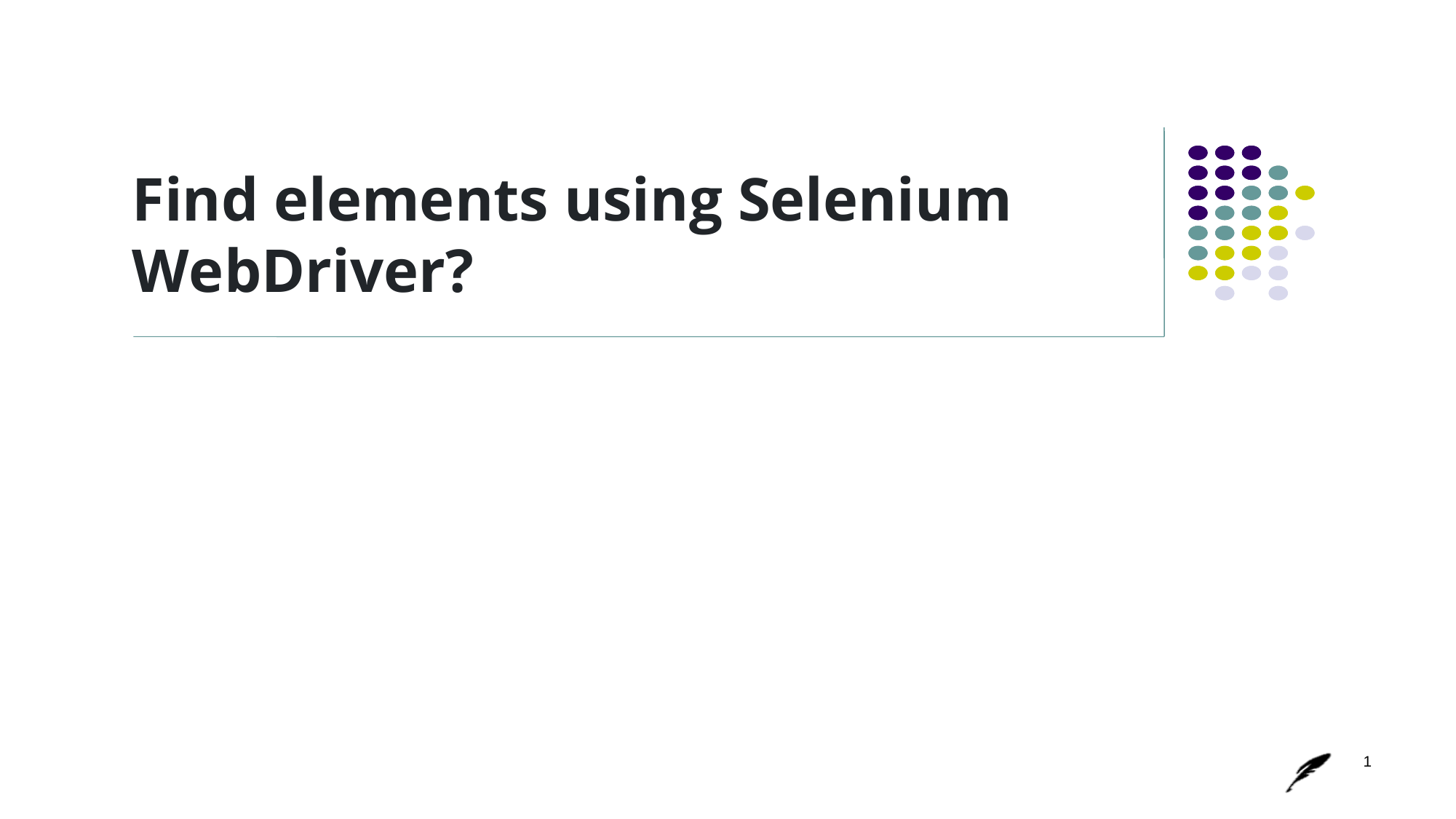

# Find elements using Selenium WebDriver?

1